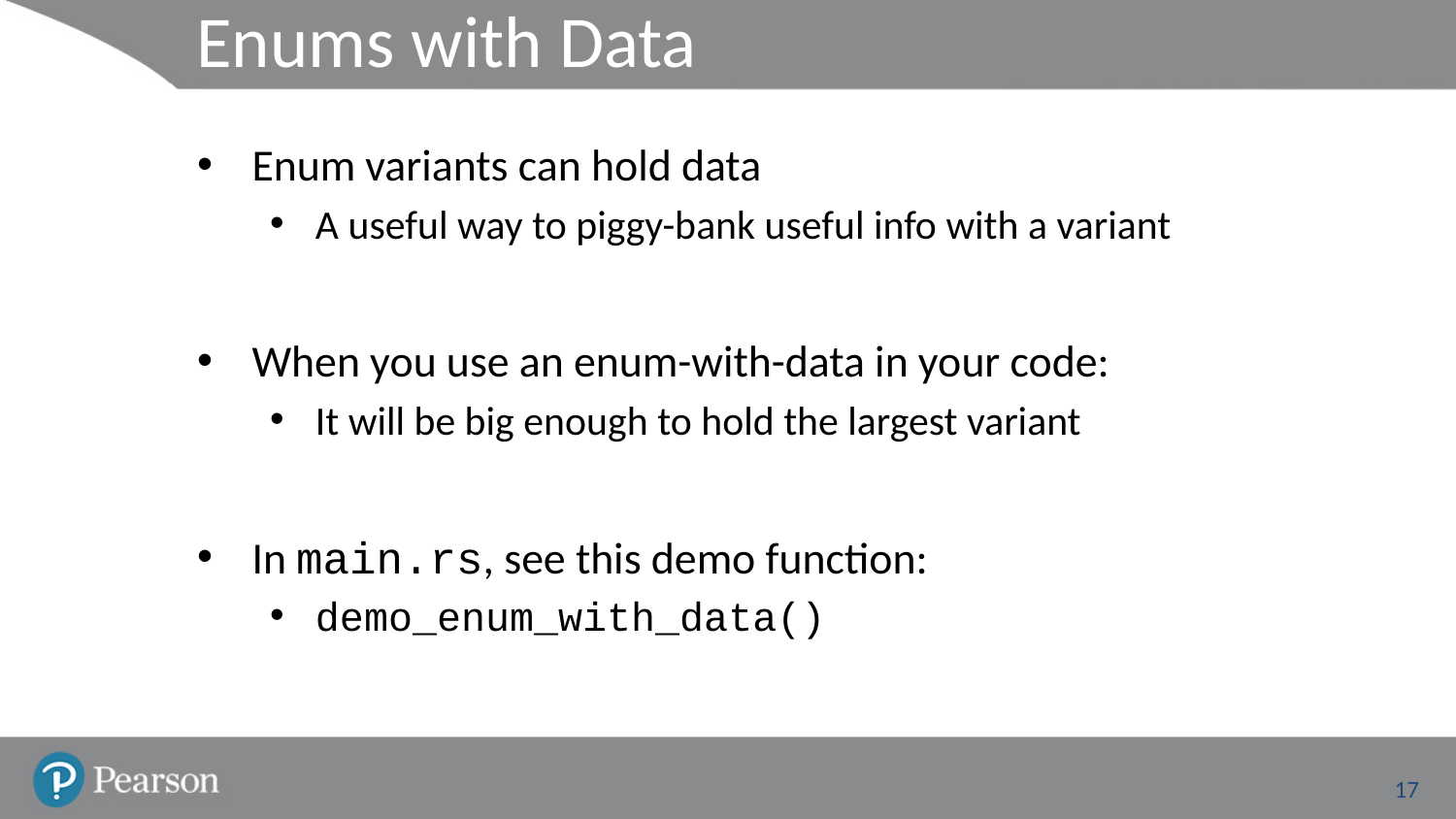

# Enums with Data
Enum variants can hold data
A useful way to piggy-bank useful info with a variant

When you use an enum-with-data in your code:
It will be big enough to hold the largest variant

In main.rs, see this demo function:
demo_enum_with_data()
17